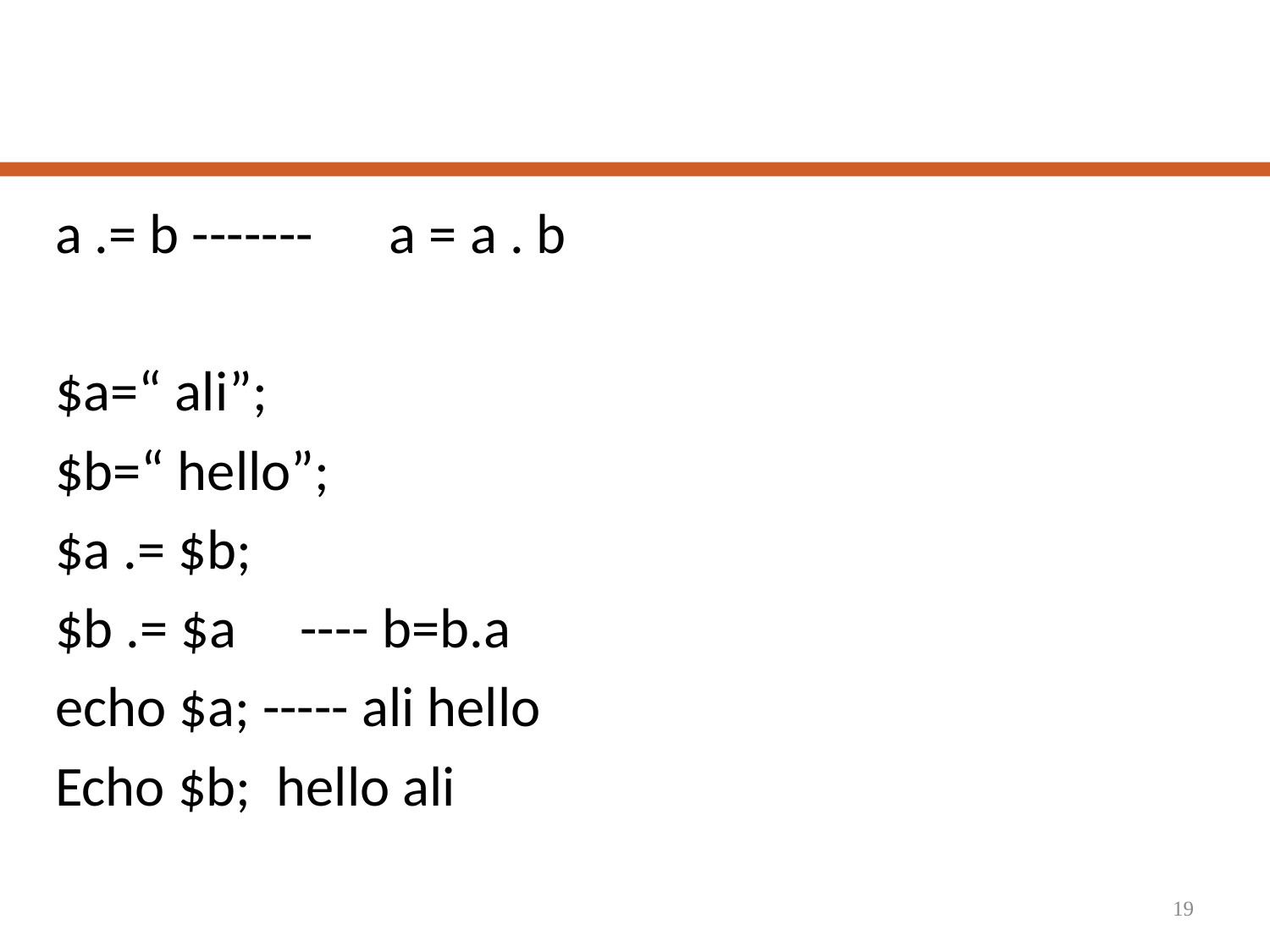

#
a .= b -------      a = a . b

$a=“ ali”;
$b=“ hello”;
$a .= $b;
$b .= $a     ---- b=b.a
echo $a; ----- ali hello
Echo $b;  hello ali

19